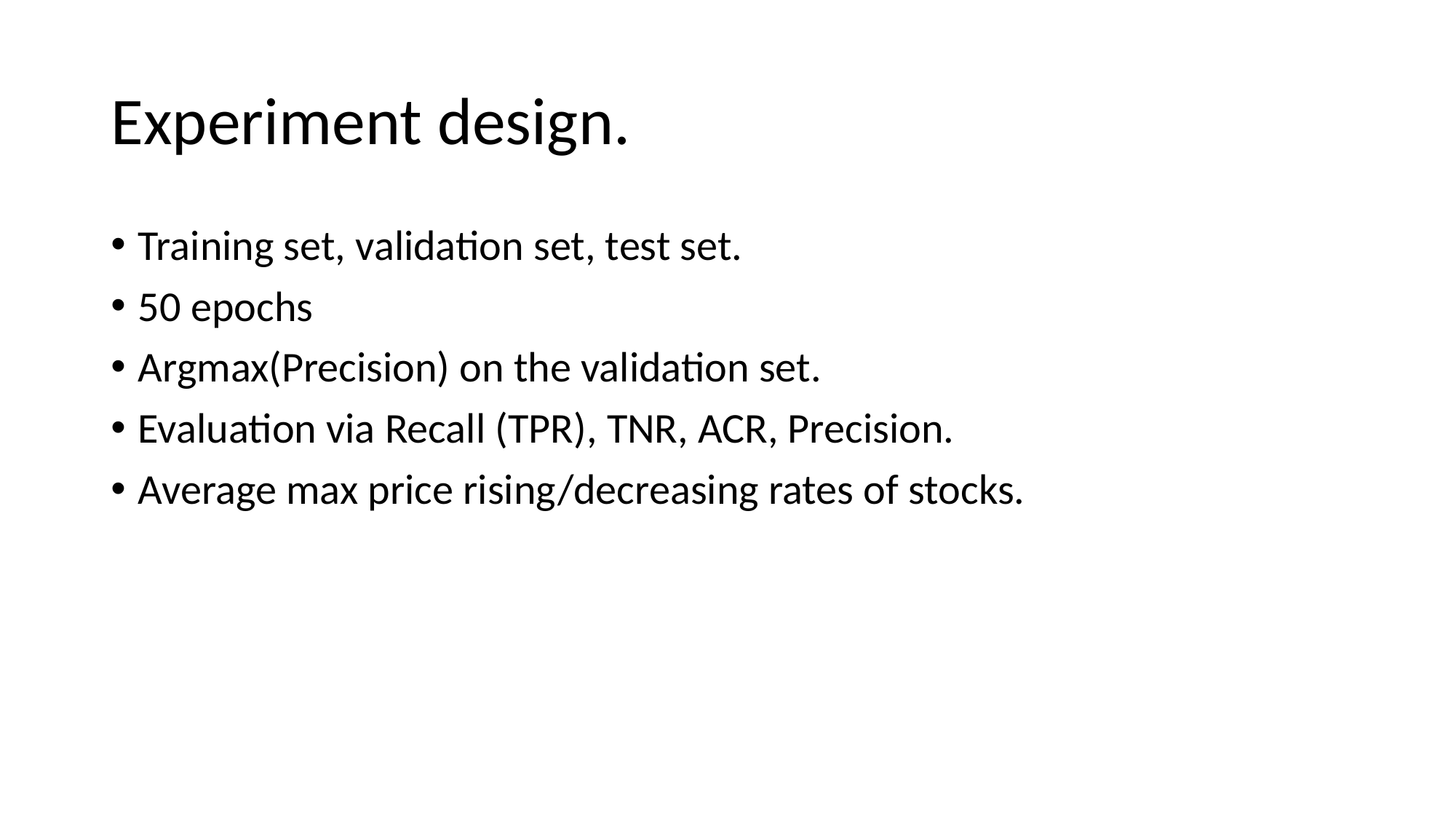

# Experiment design.
Training set, validation set, test set.
50 epochs
Argmax(Precision) on the validation set.
Evaluation via Recall (TPR), TNR, ACR, Precision.
Average max price rising/decreasing rates of stocks.